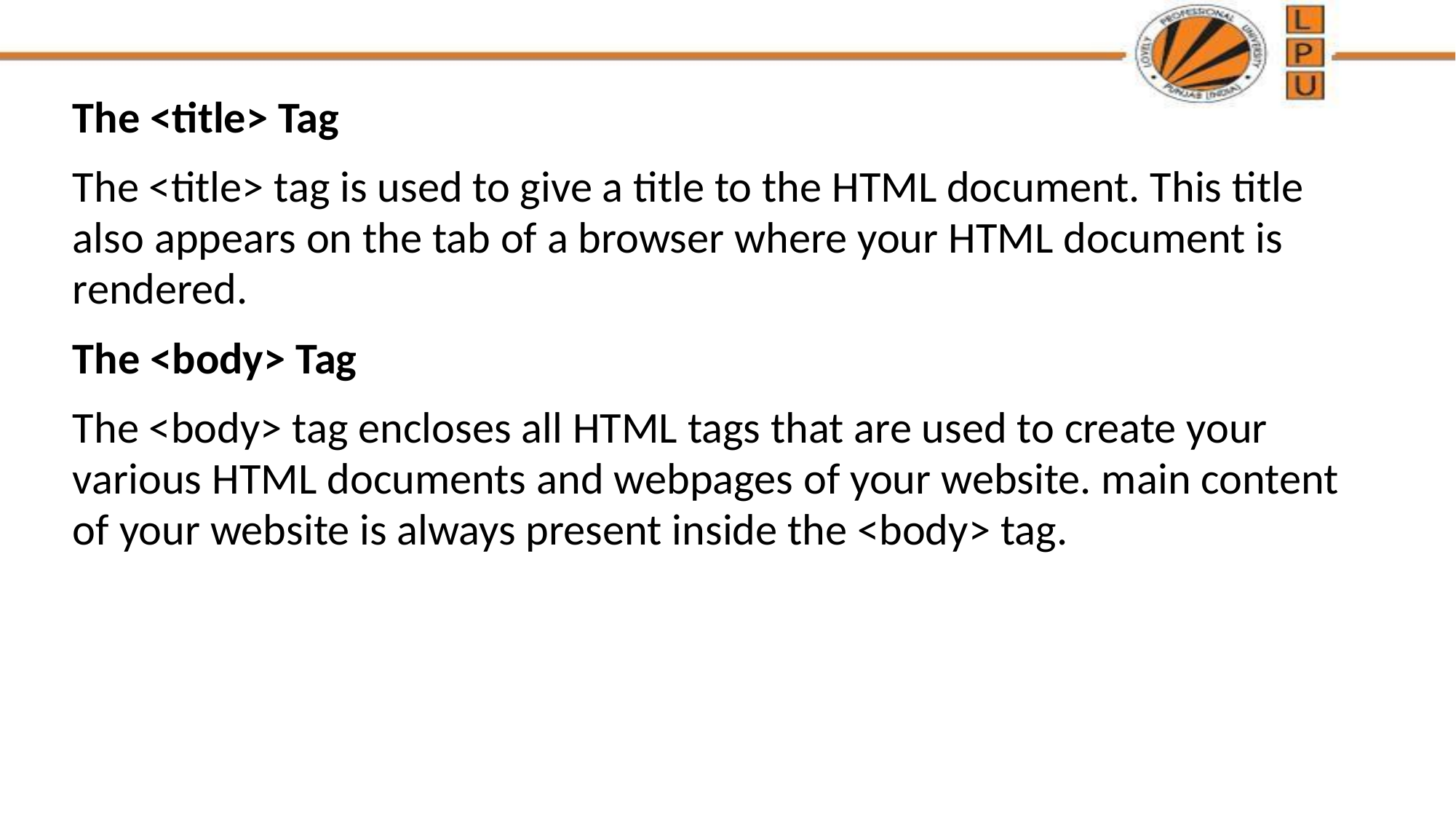

The <title> Tag
The <title> tag is used to give a title to the HTML document. This title also appears on the tab of a browser where your HTML document is rendered.
The <body> Tag
The <body> tag encloses all HTML tags that are used to create your various HTML documents and webpages of your website. main content of your website is always present inside the <body> tag.